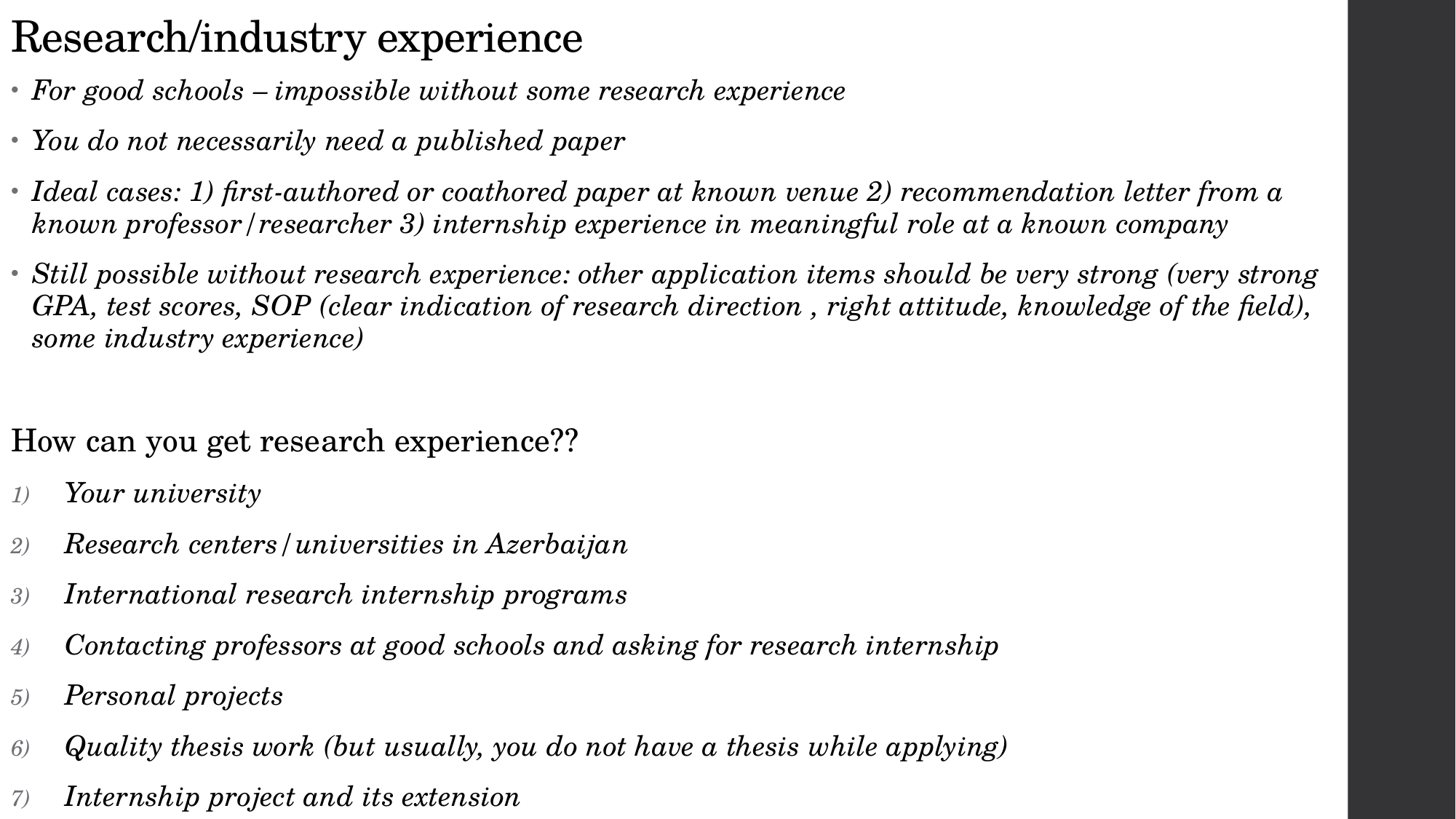

# Research/industry experience
For good schools – impossible without some research experience
You do not necessarily need a published paper
Ideal cases: 1) first-authored or coathored paper at known venue 2) recommendation letter from a known professor/researcher 3) internship experience in meaningful role at a known company
Still possible without research experience: other application items should be very strong (very strong GPA, test scores, SOP (clear indication of research direction , right attitude, knowledge of the field), some industry experience)

How can you get research experience??
Your university
Research centers/universities in Azerbaijan
International research internship programs
Contacting professors at good schools and asking for research internship
Personal projects
Quality thesis work (but usually, you do not have a thesis while applying)
Internship project and its extension